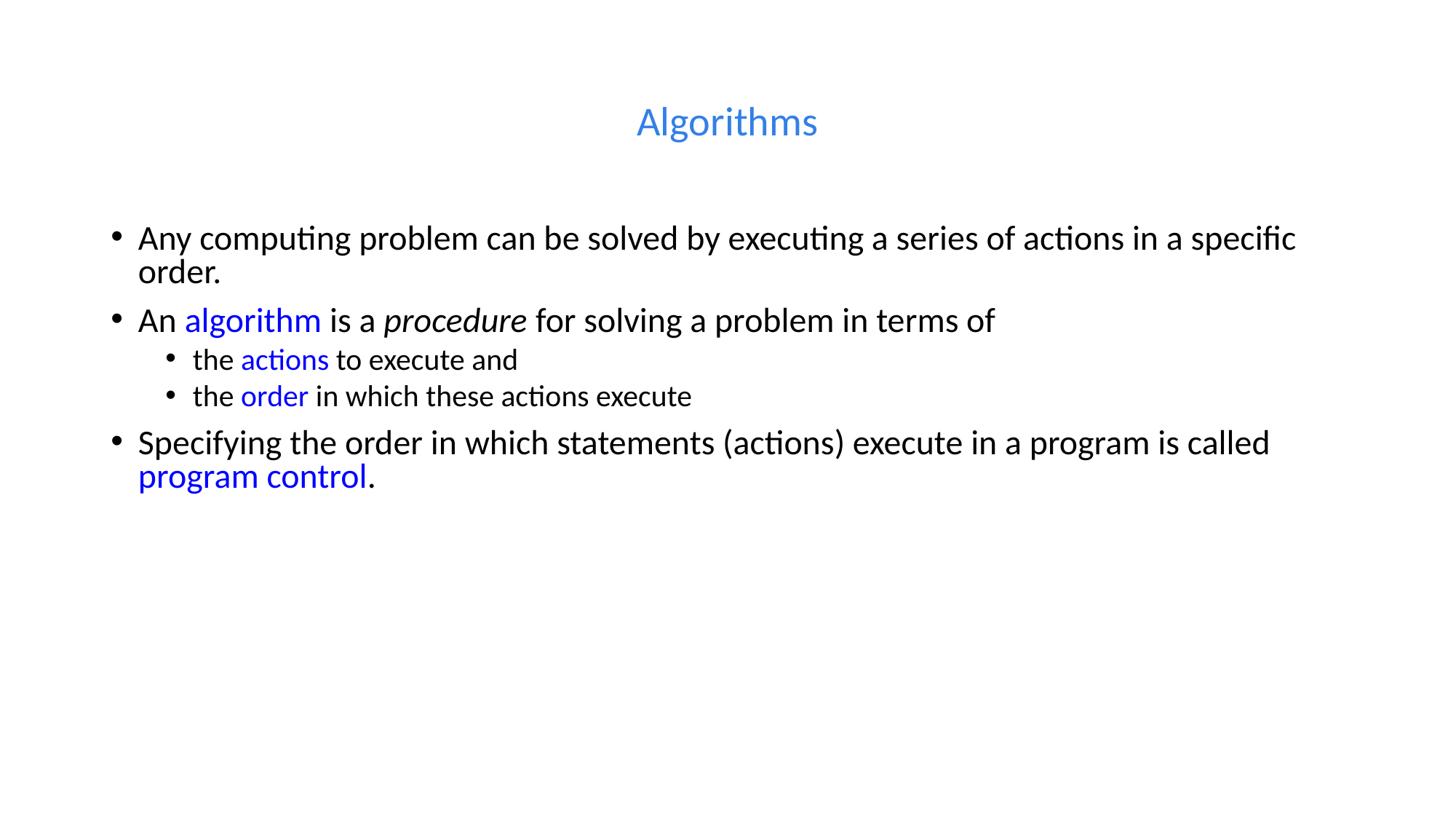

# Algorithms
Any computing problem can be solved by executing a series of actions in a specific order.
An algorithm is a procedure for solving a problem in terms of
the actions to execute and
the order in which these actions execute
Specifying the order in which statements (actions) execute in a program is called program control.